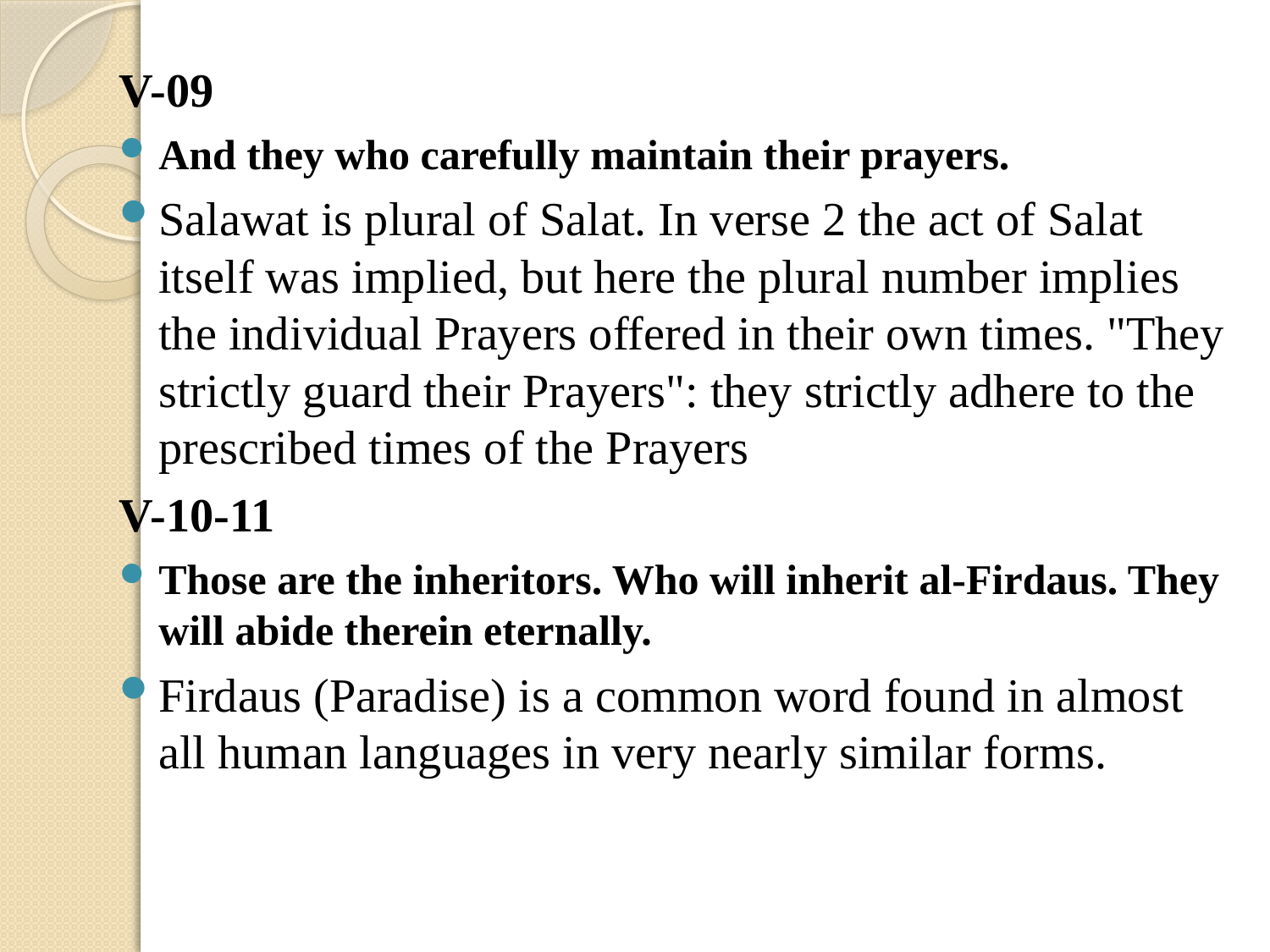

V-09
And they who carefully maintain their prayers.
Salawat is plural of Salat. In verse 2 the act of Salat itself was implied, but here the plural number implies the individual Prayers offered in their own times. "They strictly guard their Prayers": they strictly adhere to the prescribed times of the Prayers
V-10-11
Those are the inheritors. Who will inherit al-Firdaus. They will abide therein eternally.
Firdaus (Paradise) is a common word found in almost all human languages in very nearly similar forms.